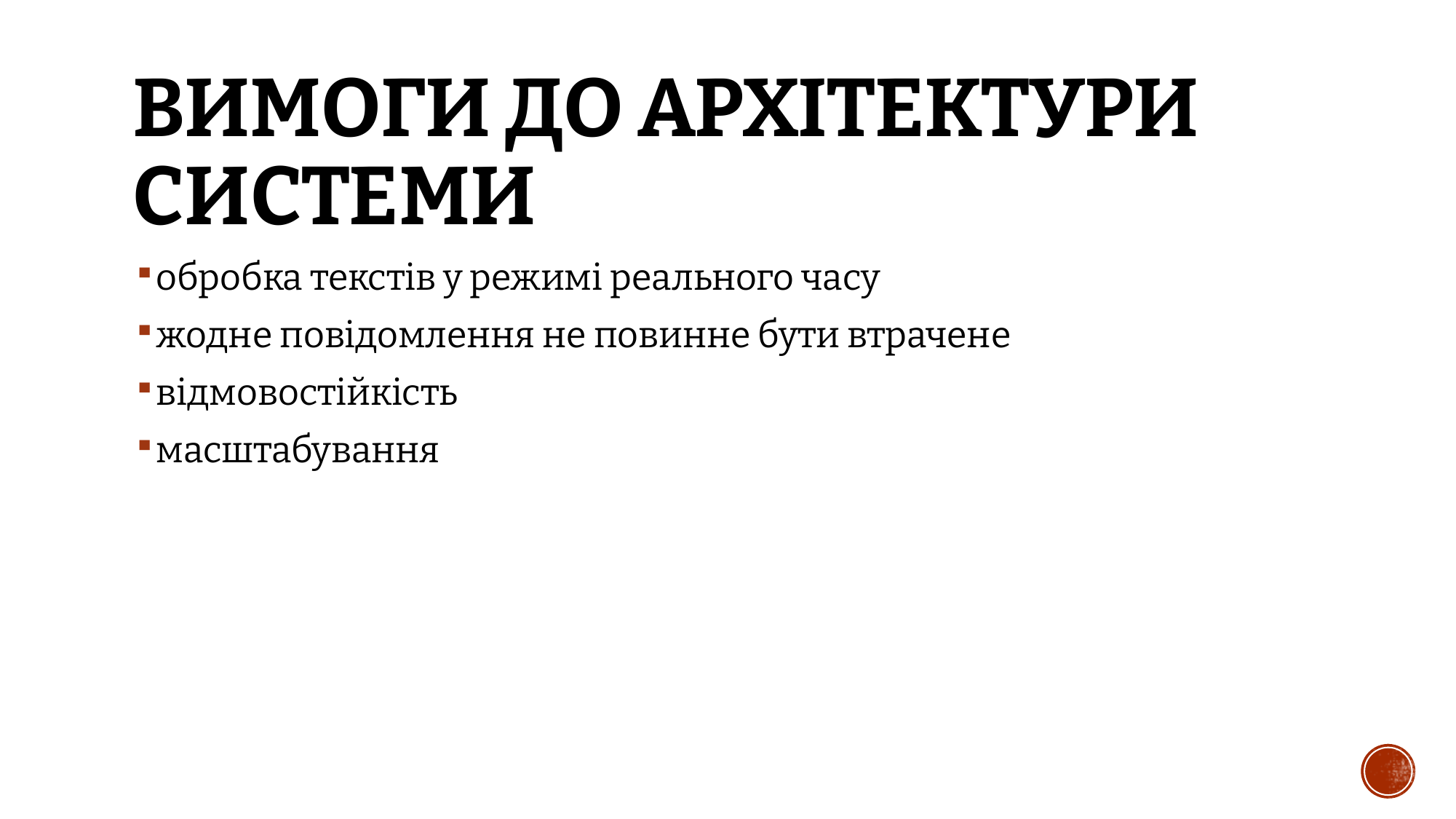

# Вимоги до архітектури системи
обробка текстів у режимі реального часу
жодне повідомлення не повинне бути втрачене
відмовостійкість
масштабування